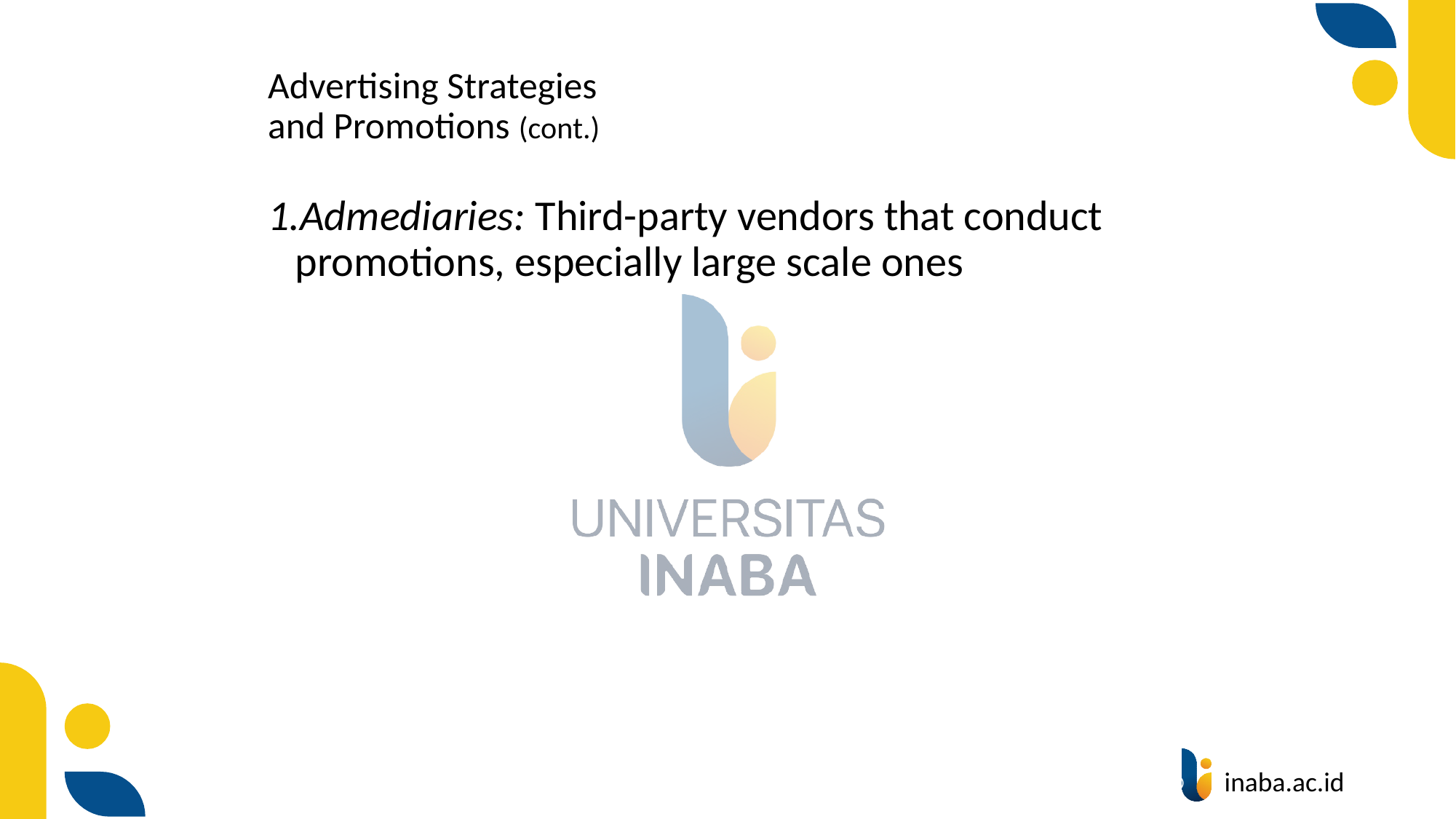

# Advertising Strategies and Promotions (cont.)
Admediaries: Third-party vendors that conduct promotions, especially large scale ones

35
© Prentice Hall 2004